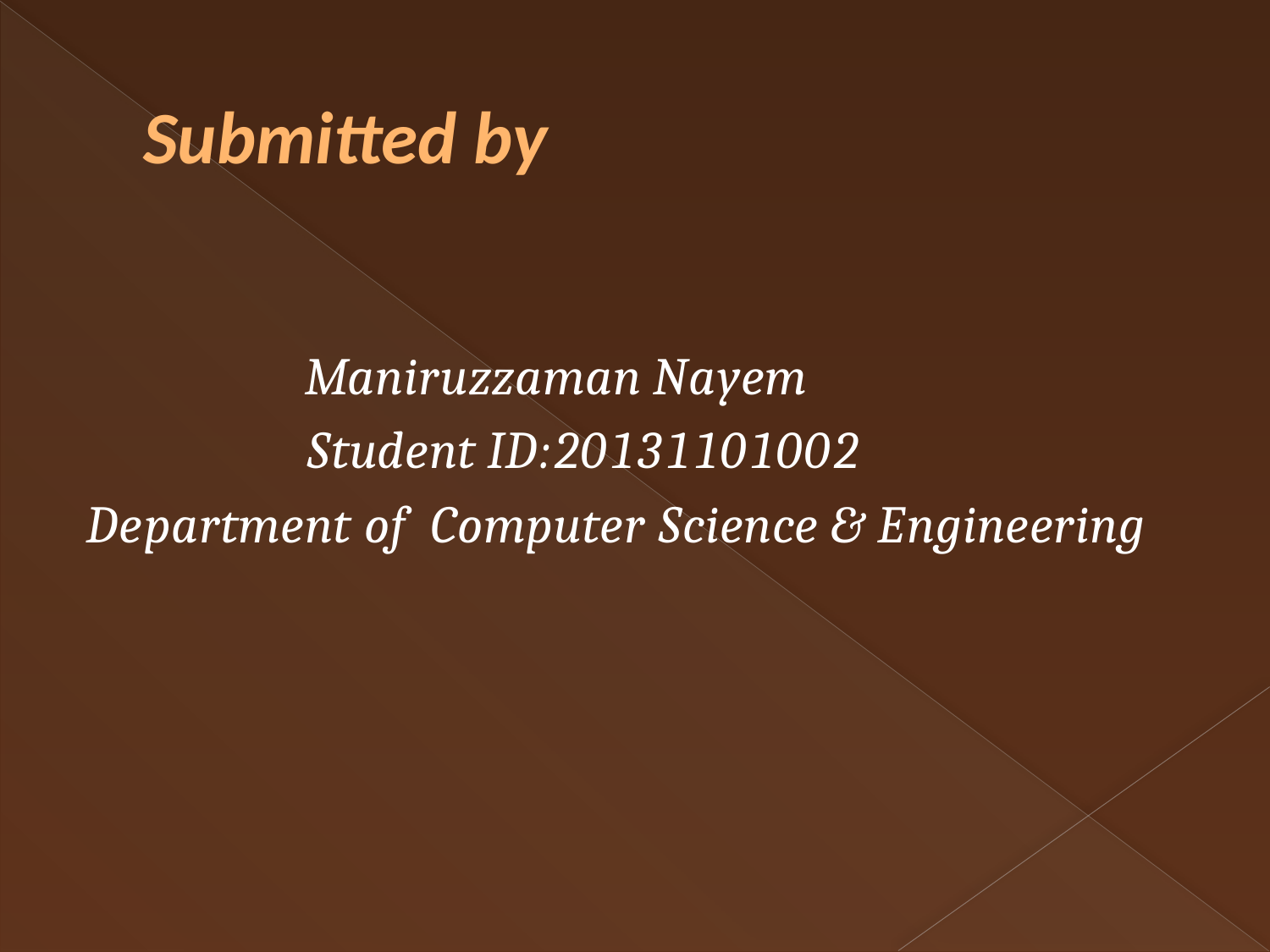

# Submitted by

                   Maniruzzaman Nayem
                   Student ID:20131101002
Department of  Computer Science & Engineering